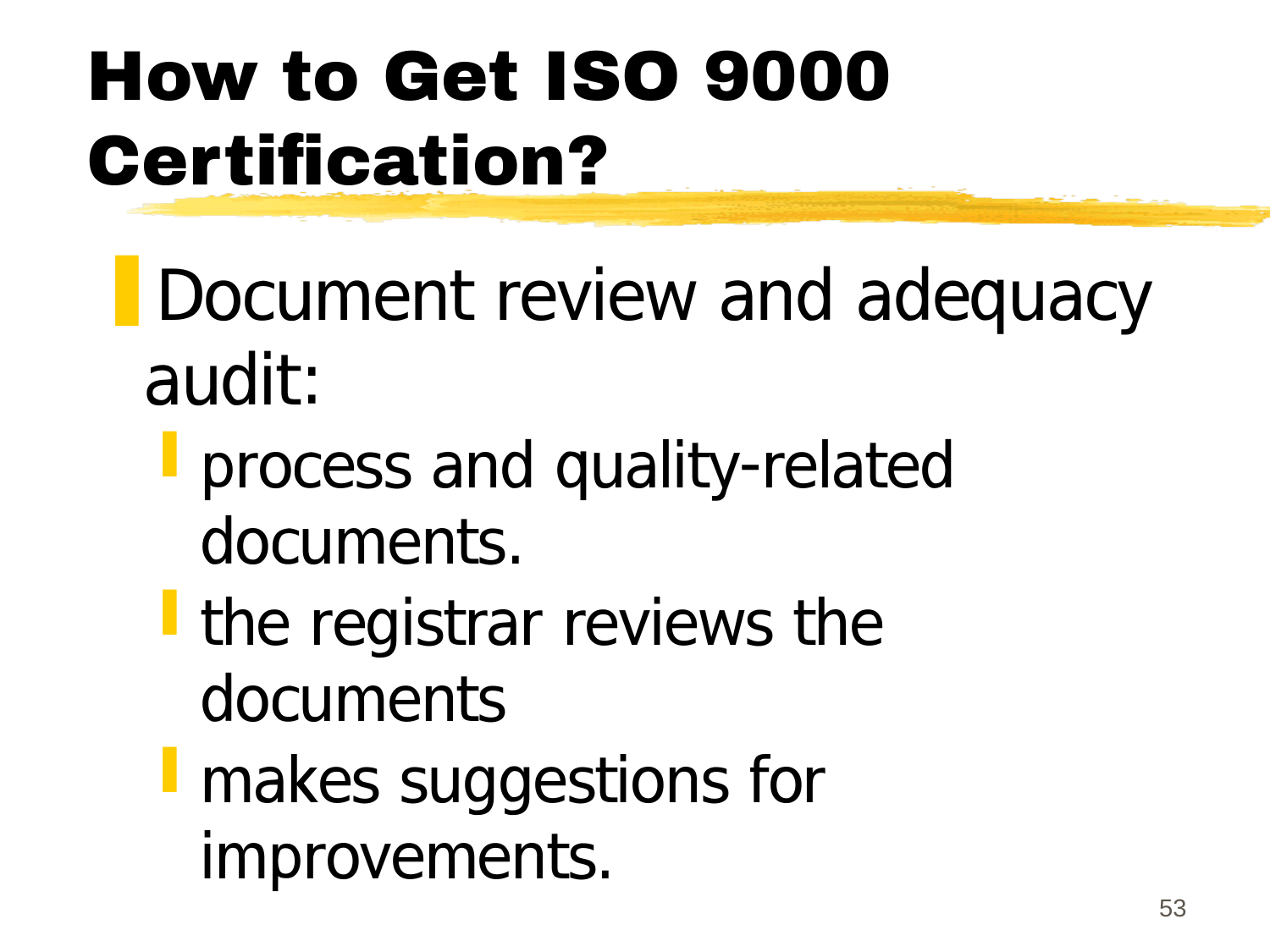

# How to Get ISO 9000 Certification?
Document review and adequacy audit:
process and quality-related documents.
the registrar reviews the documents
makes suggestions for improvements.
53